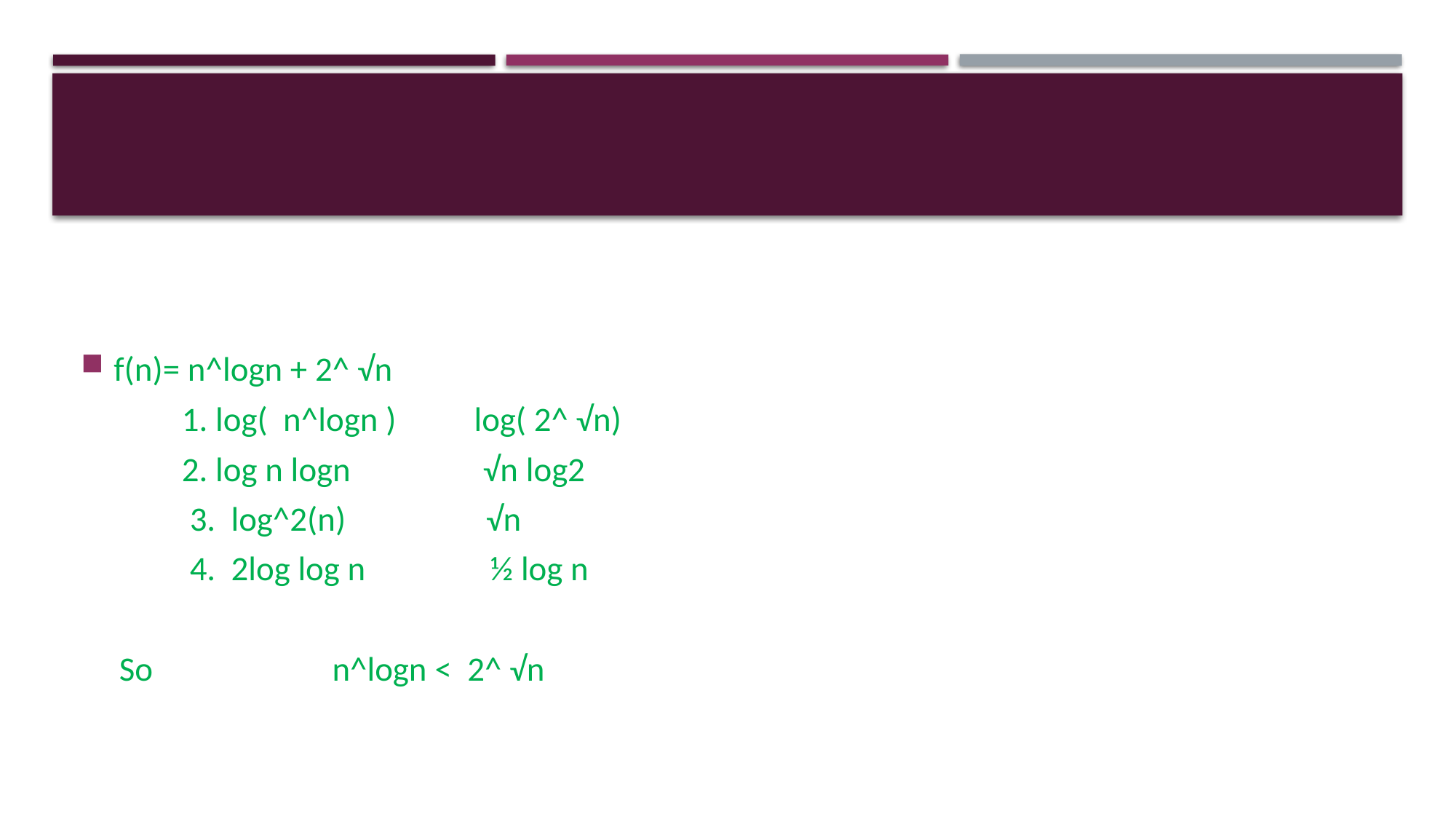

#

f(n)= n^logn + 2^ √n
             1. log(  n^logn )          log( 2^ √n)
             2. log n logn                 √n log2
              3.  log^2(n)                  √n
              4.  2log log n                ½ log n

     So                       n^logn <  2^ √n